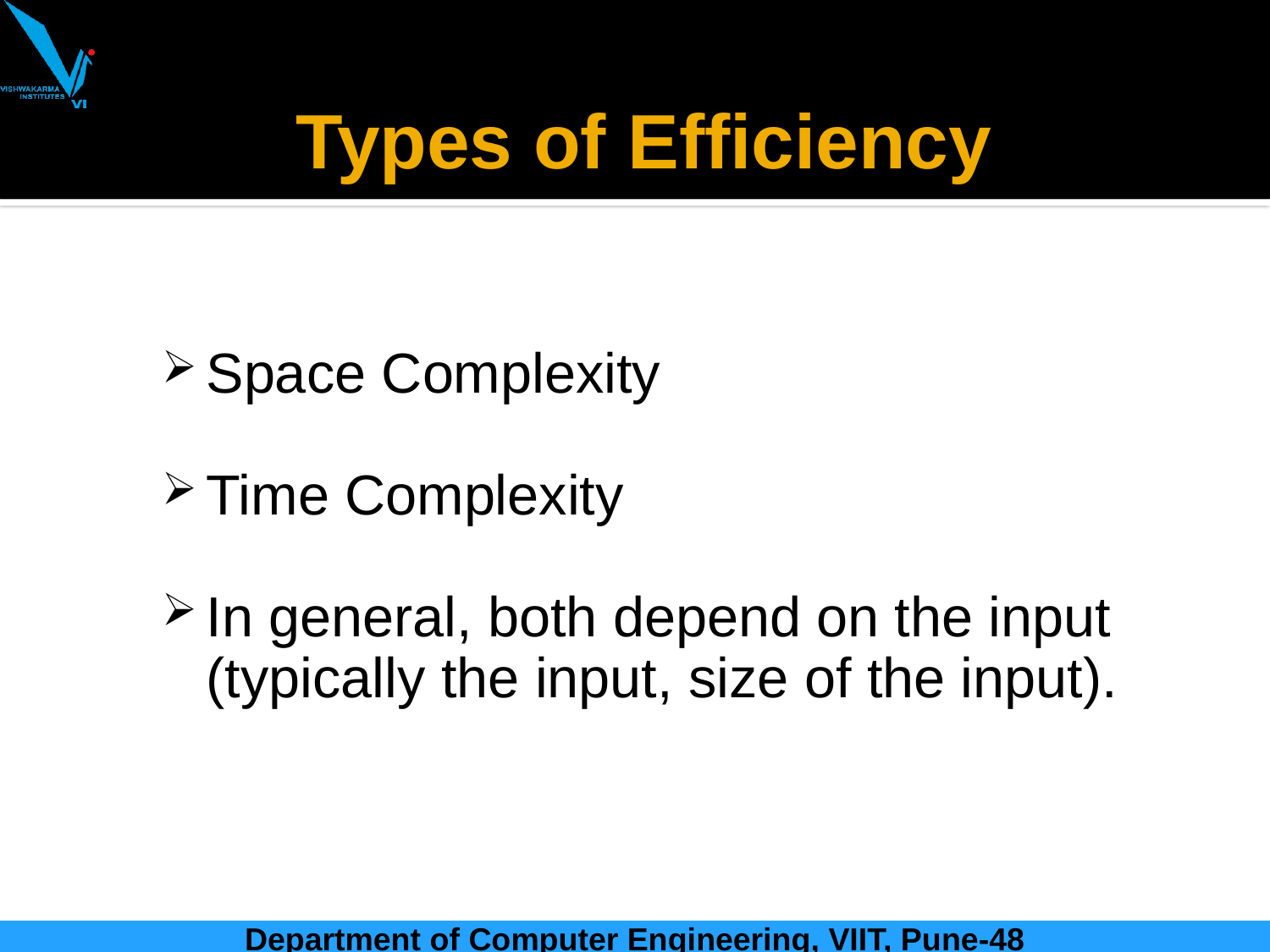

# Types of Efficiency

Space Complexity

Time Complexity

In general, both depend on the input (typically the input, size of the input).